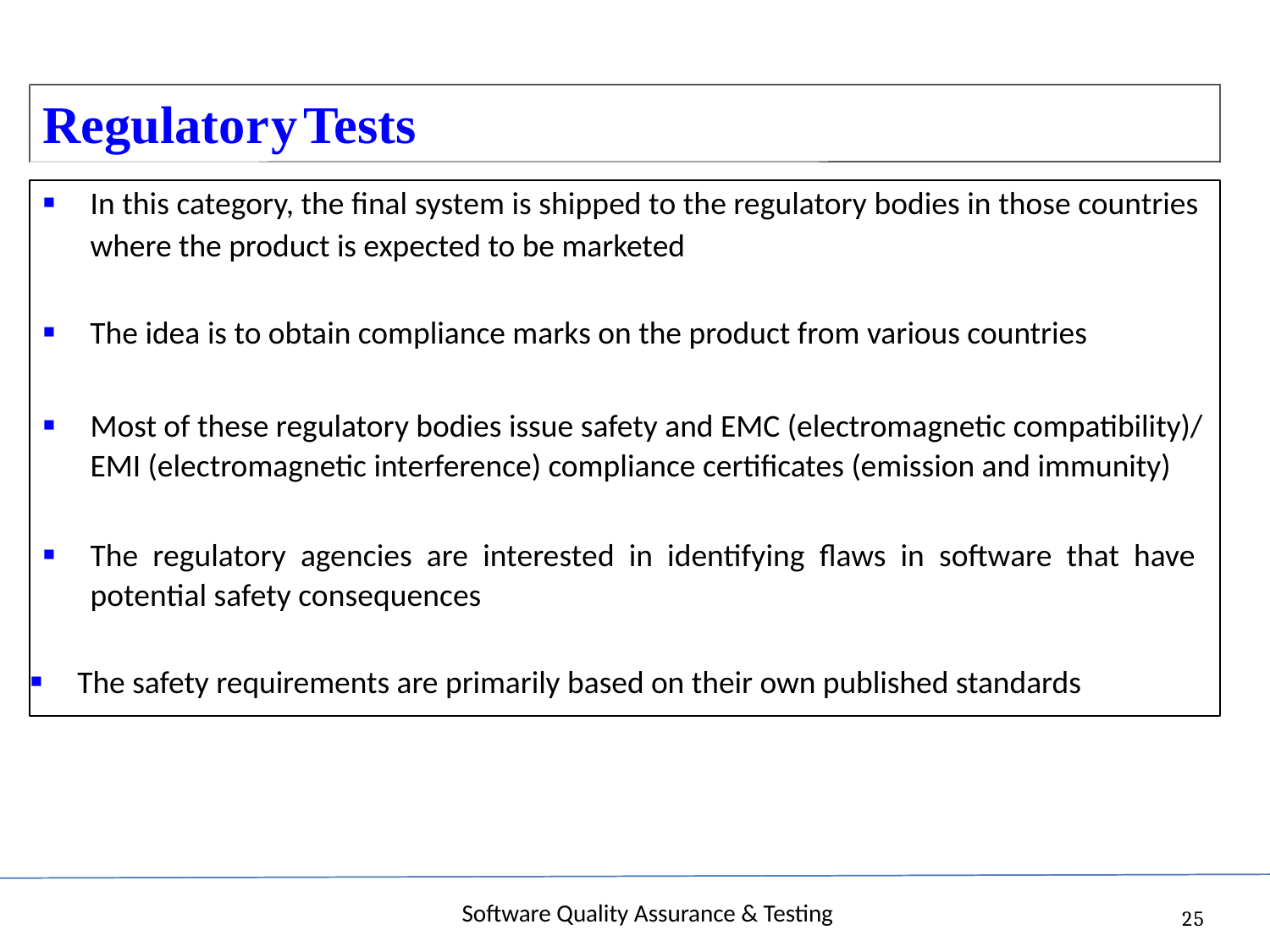

Regulatory
Tests

▪  In this category, the final system is shipped to the regulatory bodies in those countries
where the product is expected to be marketed
▪  The idea is to obtain compliance marks on the product from various countries
▪	Most of these regulatory bodies issue safety and EMC (electromagnetic compatibility)/ EMI (electromagnetic interference) compliance certificates (emission and immunity)
▪	The  regulatory  agencies  are  interested  in  identifying  flaws  in  software  that  have potential safety consequences
▪  The safety requirements are primarily based on their own published standards

Software Quality Assurance & Testing
25